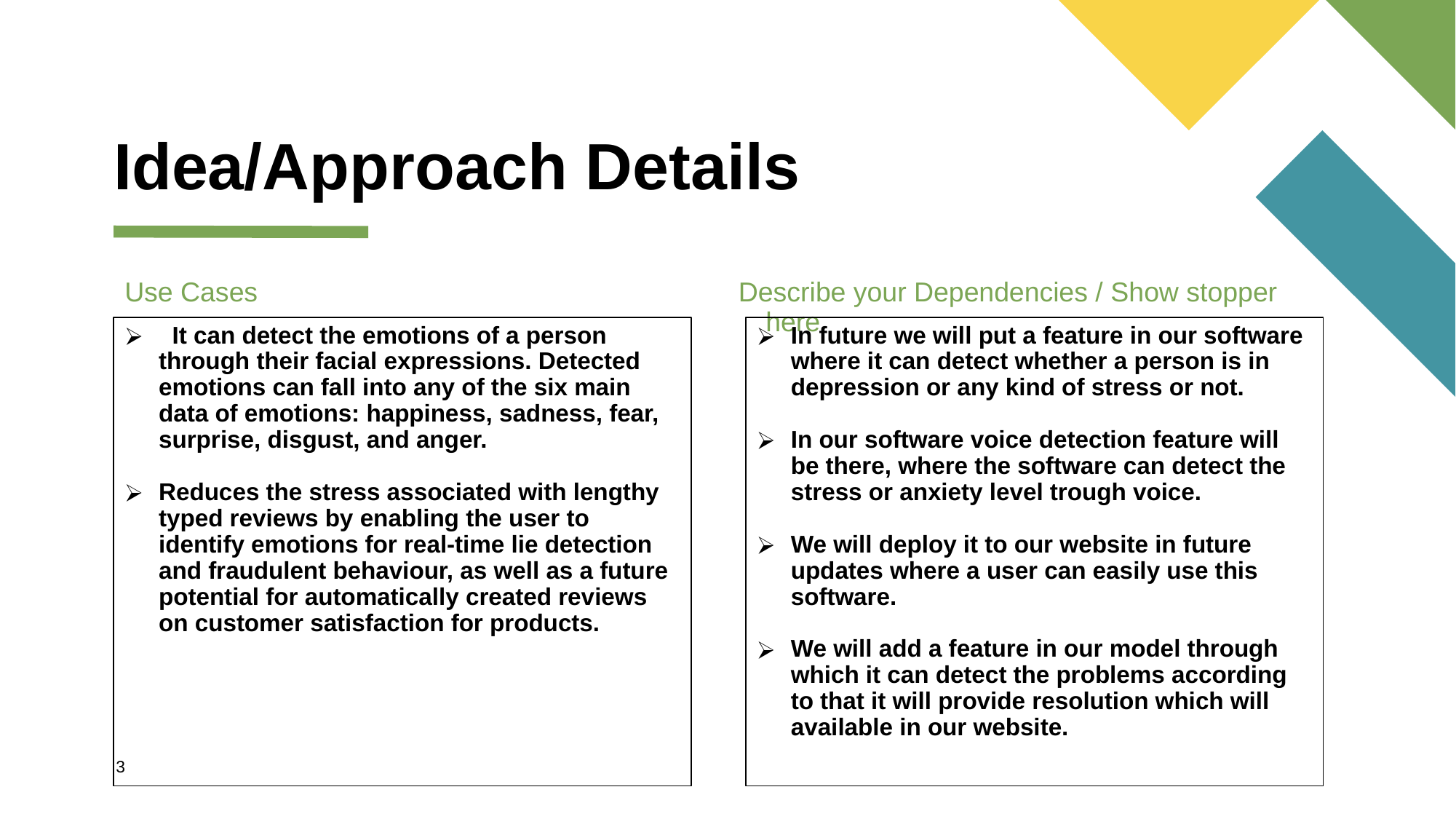

# Idea/Approach Details
Use Cases
Describe your Dependencies / Show stopper here
  It can detect the emotions of a person through their facial expressions. Detected emotions can fall into any of the six main data of emotions: happiness, sadness, fear, surprise, disgust, and anger.

Reduces the stress associated with lengthy typed reviews by enabling the user to identify emotions for real-time lie detection and fraudulent behaviour, as well as a future potential for automatically created reviews on customer satisfaction for products.

In future we will put a feature in our software where it can detect whether a person is in depression or any kind of stress or not.

In our software voice detection feature will be there, where the software can detect the stress or anxiety level trough voice.

We will deploy it to our website in future updates where a user can easily use this software.

We will add a feature in our model through which it can detect the problems according to that it will provide resolution which will available in our website.

3